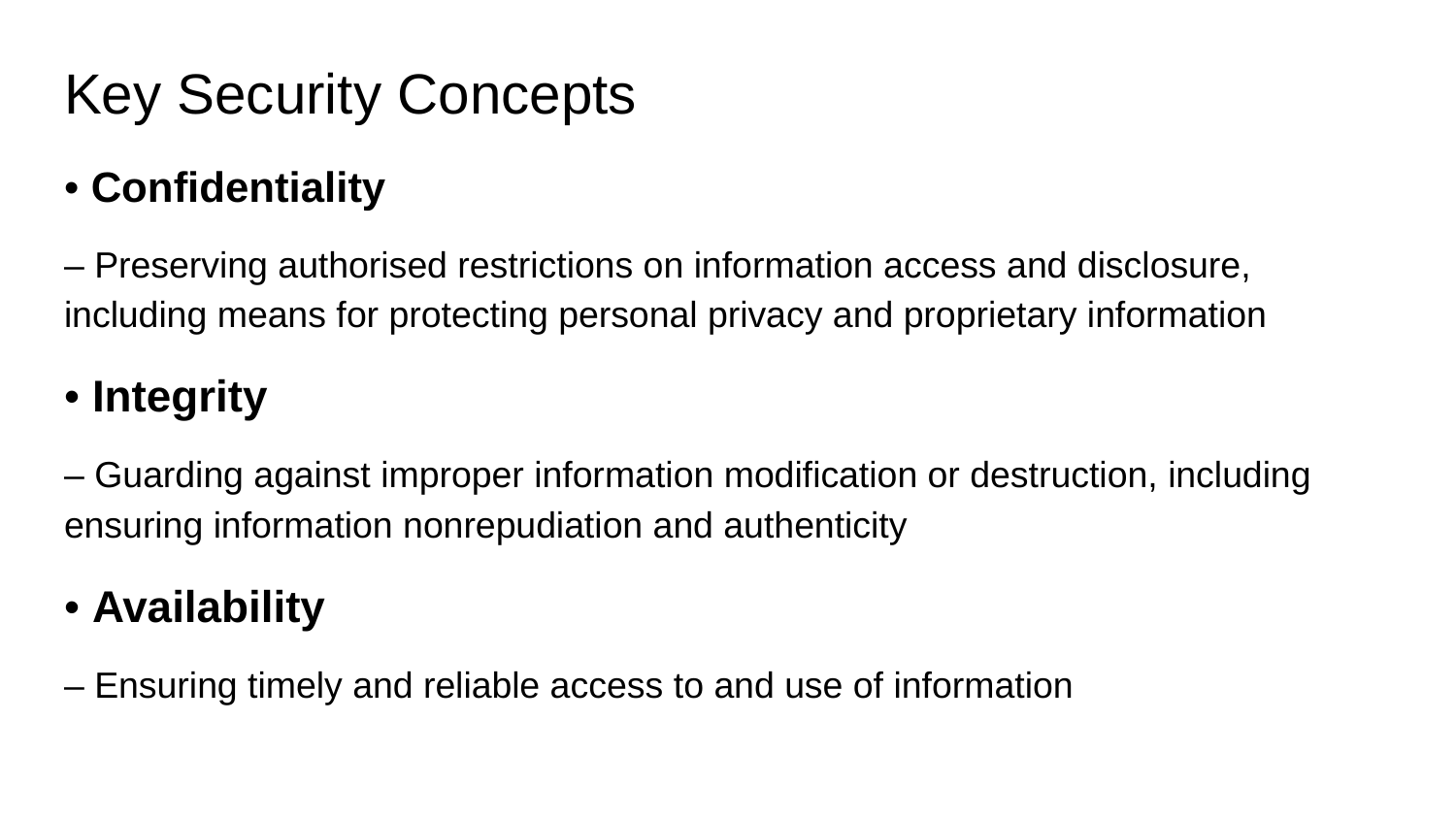

# Key Security Concepts
• Confidentiality
– Preserving authorised restrictions on information access and disclosure, including means for protecting personal privacy and proprietary information
• Integrity
– Guarding against improper information modification or destruction, including ensuring information nonrepudiation and authenticity
• Availability
– Ensuring timely and reliable access to and use of information